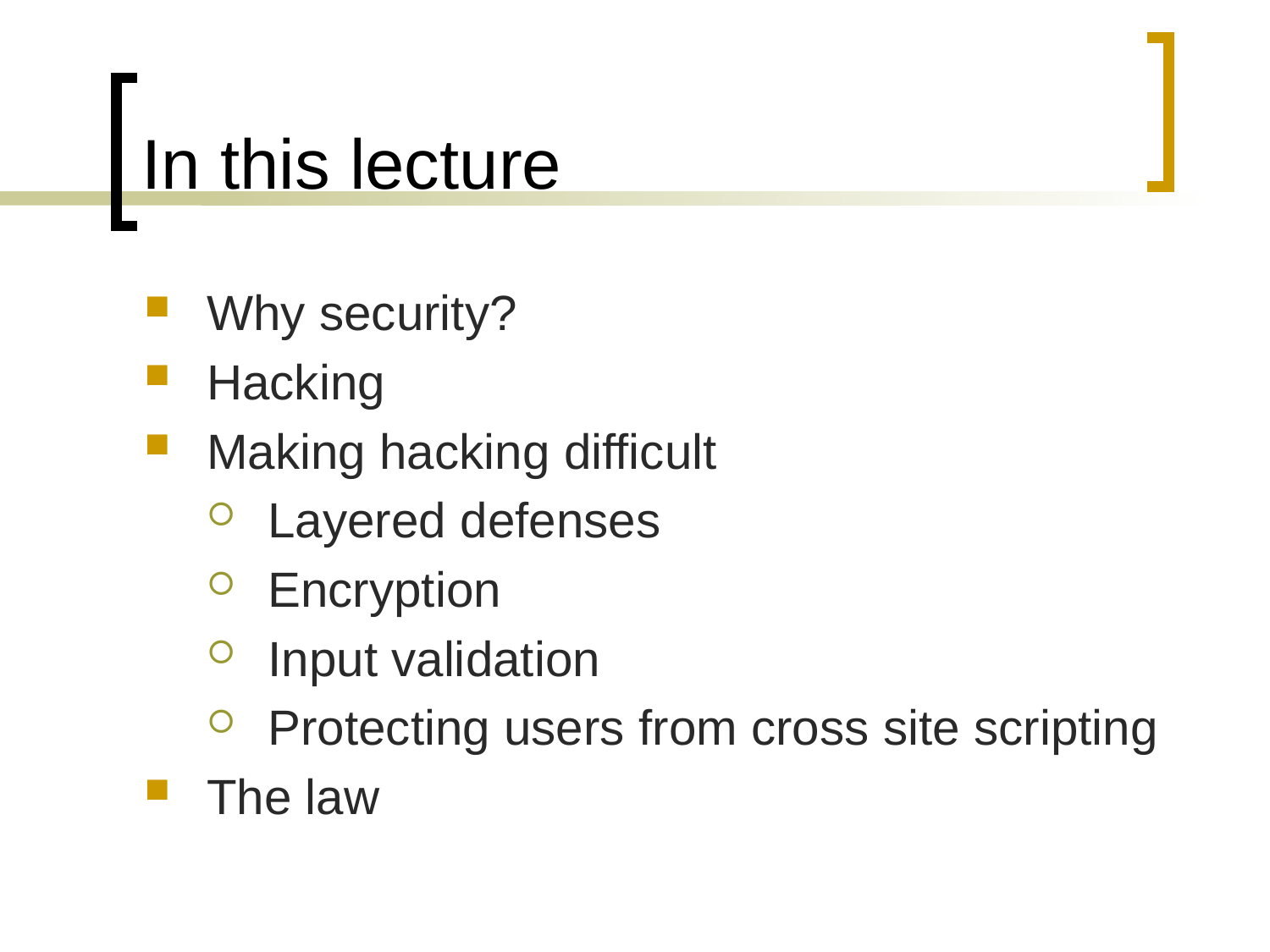

# In this lecture
Why security?
Hacking
Making hacking difficult
Layered defenses
Encryption
Input validation
Protecting users from cross site scripting
The law